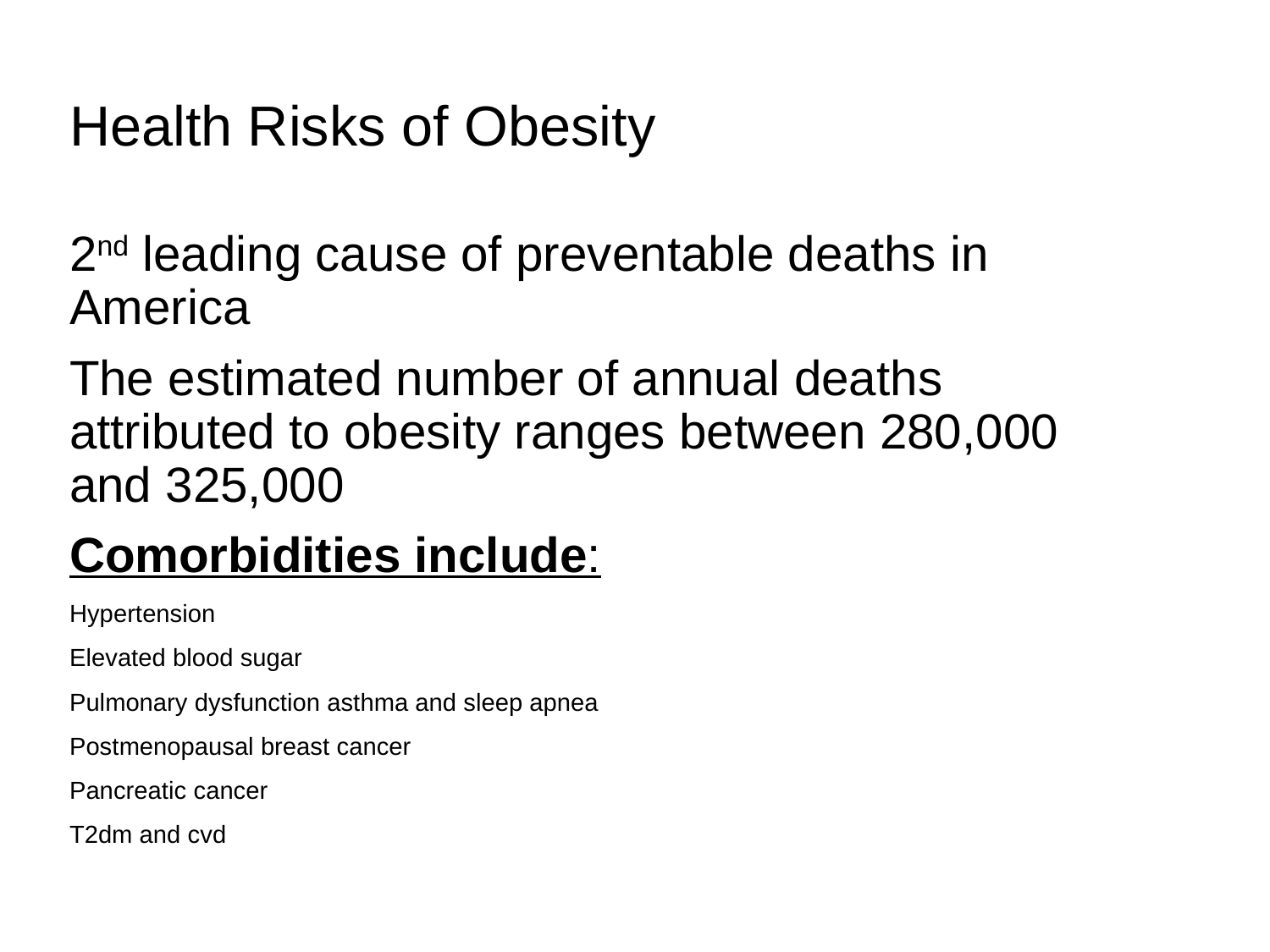

# Health Risks of Obesity
2nd leading cause of preventable deaths in America
The estimated number of annual deaths attributed to obesity ranges between 280,000 and 325,000
Comorbidities include:
Hypertension
Elevated blood sugar
Pulmonary dysfunction asthma and sleep apnea
Postmenopausal breast cancer
Pancreatic cancer
T2dm and cvd